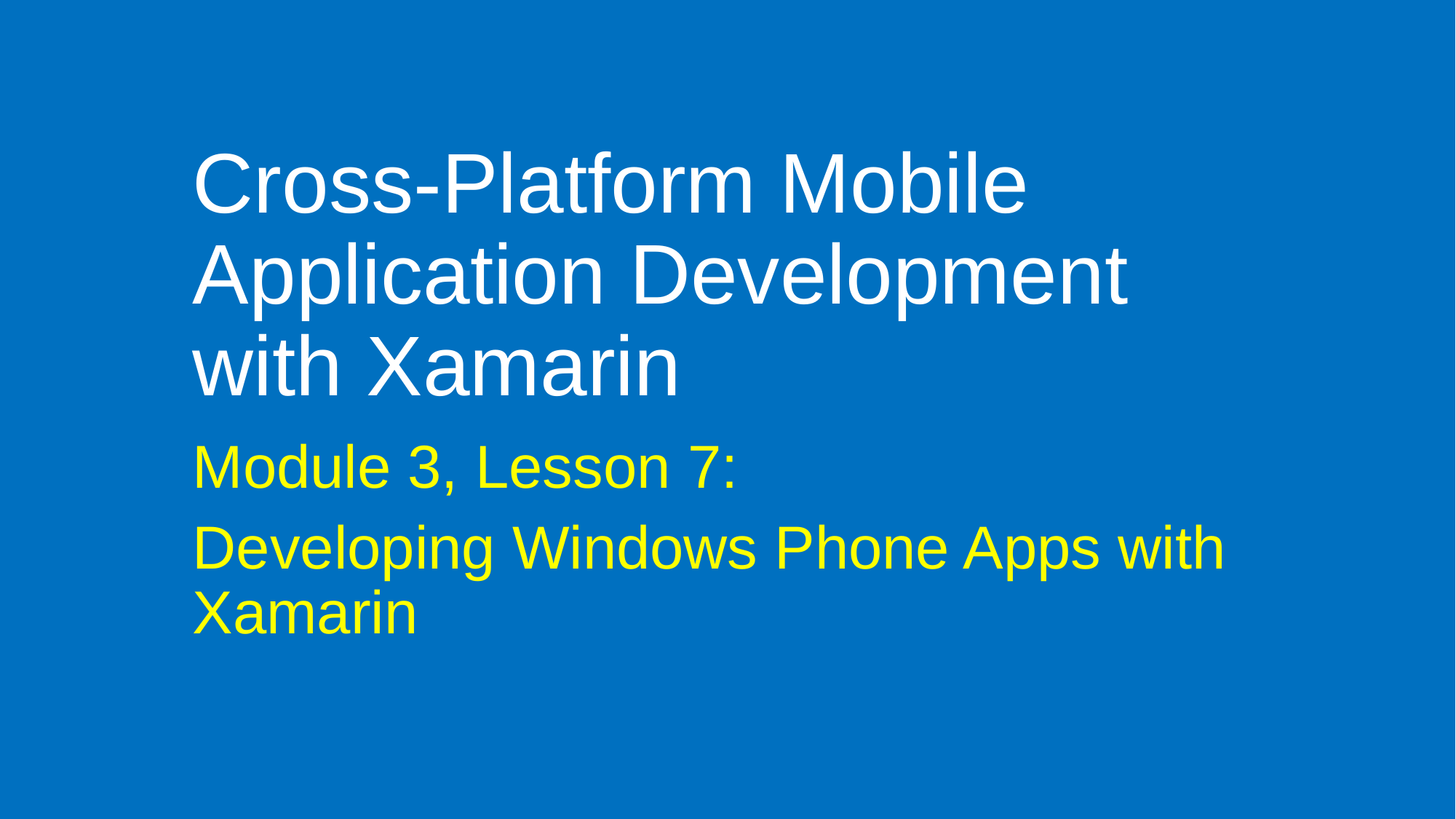

# Cross-Platform Mobile Application Development with Xamarin
Module 3, Lesson 7:
Developing Windows Phone Apps with Xamarin